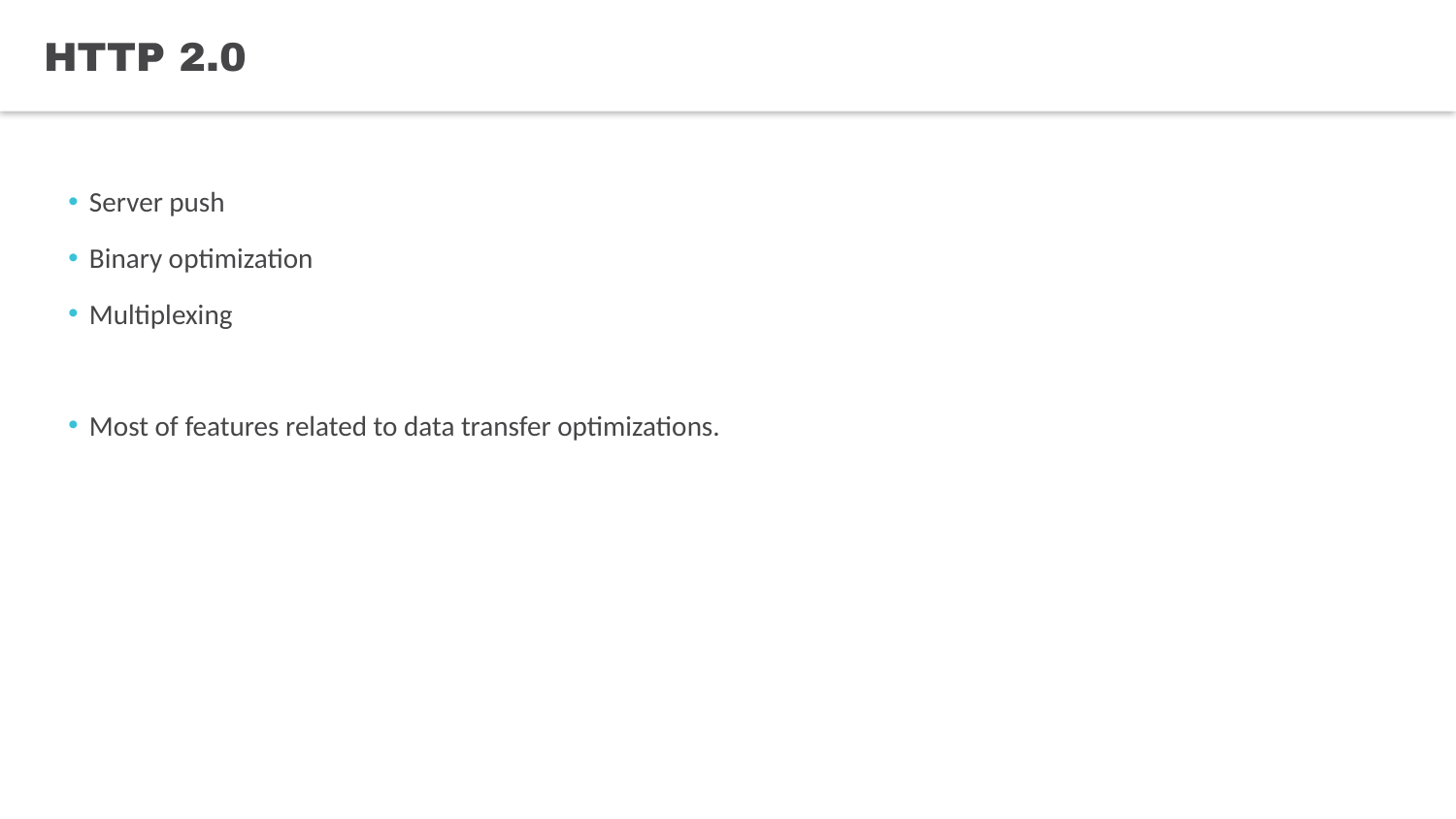

HTTP 2.0
Server push
Binary optimization
Multiplexing

Most of features related to data transfer optimizations.